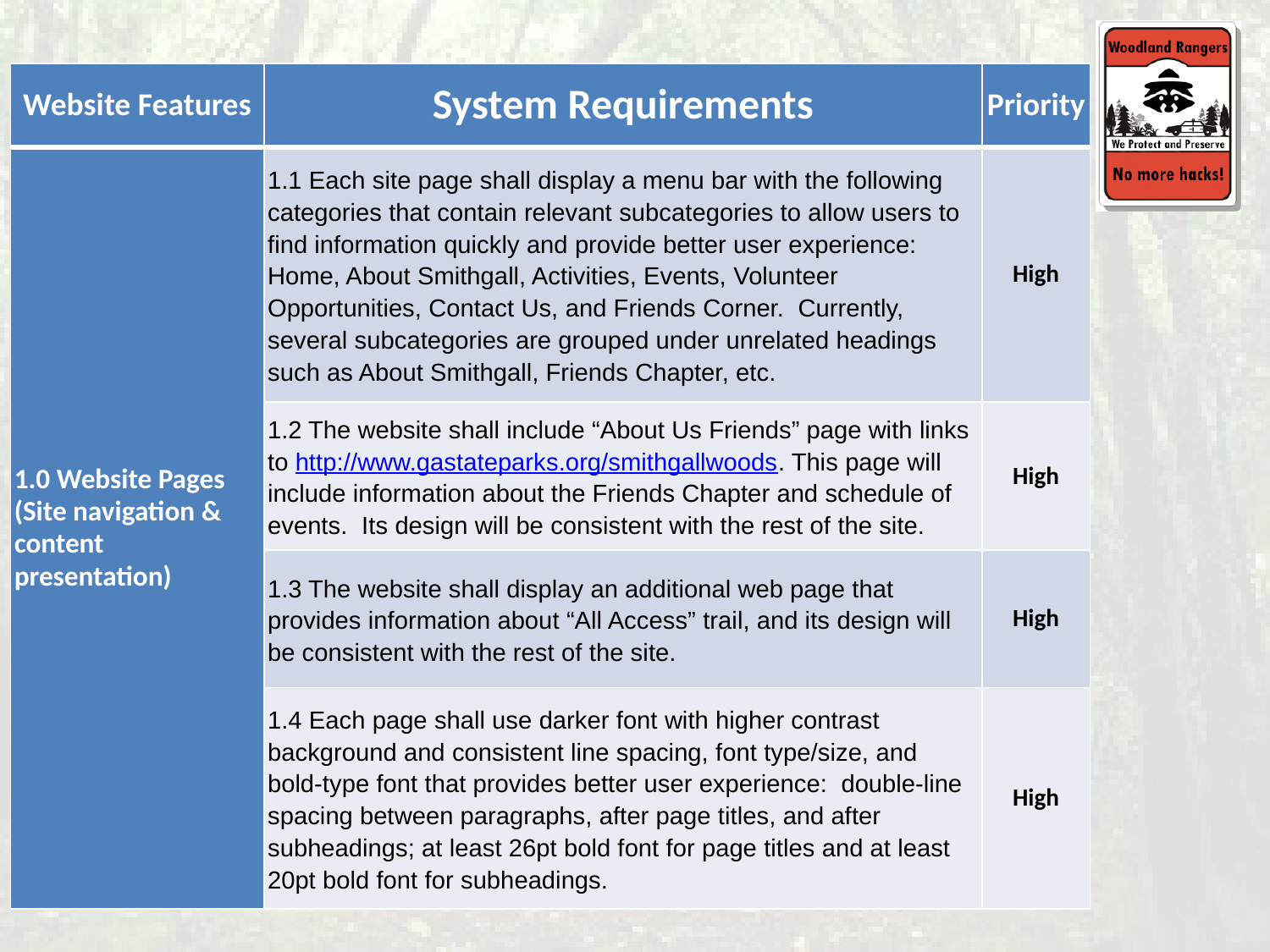

| Website Features | System Requirements | Priority |
| --- | --- | --- |
| 1.0 Website Pages (Site navigation & content presentation) | 1.1 Each site page shall display a menu bar with the following categories that contain relevant subcategories to allow users to find information quickly and provide better user experience: Home, About Smithgall, Activities, Events, Volunteer Opportunities, Contact Us, and Friends Corner. Currently, several subcategories are grouped under unrelated headings such as About Smithgall, Friends Chapter, etc. | High |
|  | 1.2 The website shall include “About Us Friends” page with links to http://www.gastateparks.org/smithgallwoods. This page will include information about the Friends Chapter and schedule of events. Its design will be consistent with the rest of the site. | High |
|  | 1.3 The website shall display an additional web page that provides information about “All Access” trail, and its design will be consistent with the rest of the site. | High |
|  | 1.4 Each page shall use darker font with higher contrast background and consistent line spacing, font type/size, and bold-type font that provides better user experience: double-line spacing between paragraphs, after page titles, and after subheadings; at least 26pt bold font for page titles and at least 20pt bold font for subheadings. | High |